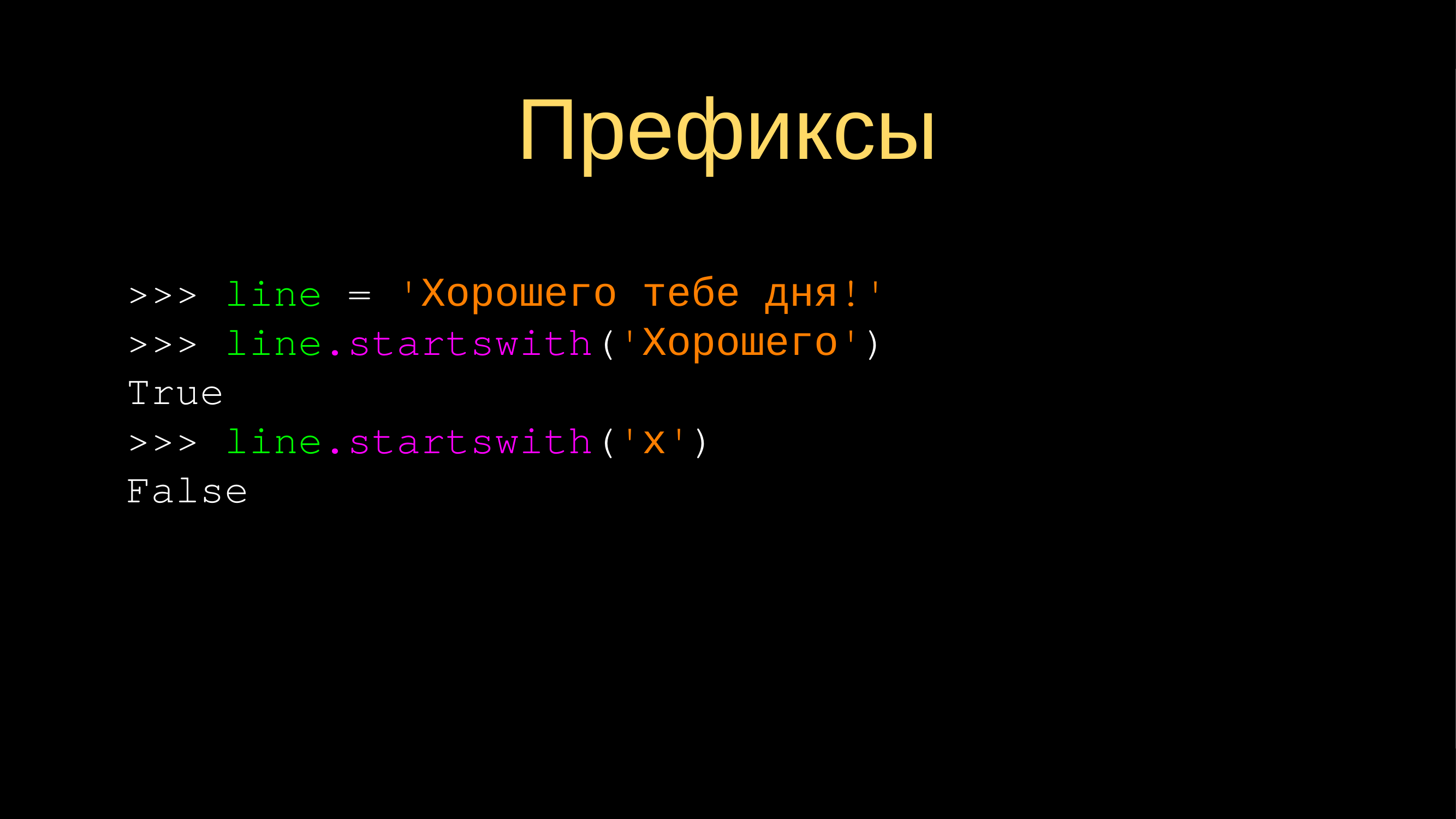

Префиксы
>>> line = 'Хорошего тебе дня!'
>>> line.startswith('Хорошего')
True
>>> line.startswith('х')
False